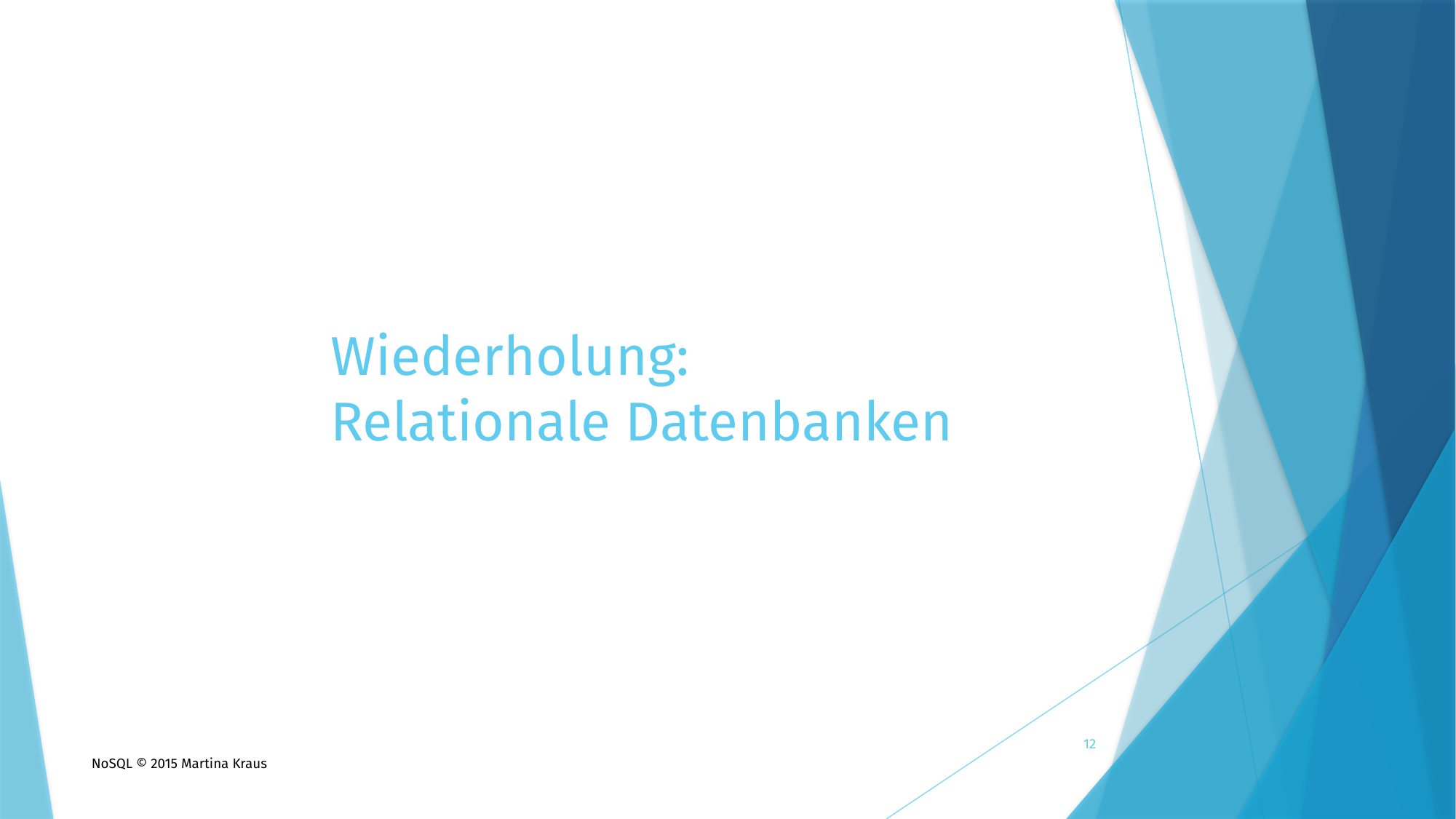

# Wiederholung: Relationale Datenbanken
12
NoSQL © 2015 Martina Kraus